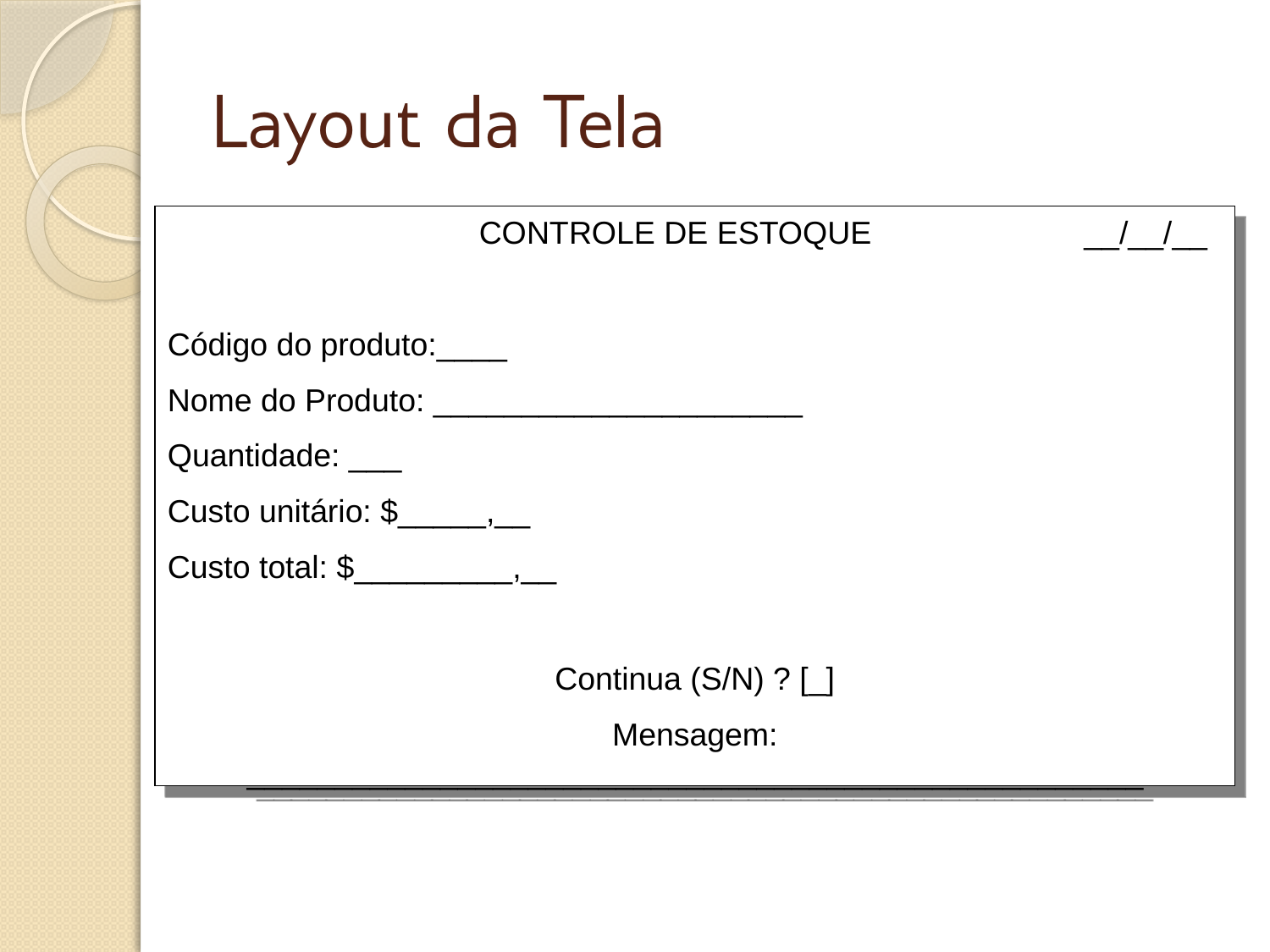

# Layout da Tela
                                      CONTROLE DE ESTOQUE                        __/__/__

Código do produto:____
Nome do Produto: _____________________
Quantidade: ___
Custo unitário: $_____,__
Custo total: $_________,__

Continua (S/N) ? [_]
Mensagem: ___________________________________________________